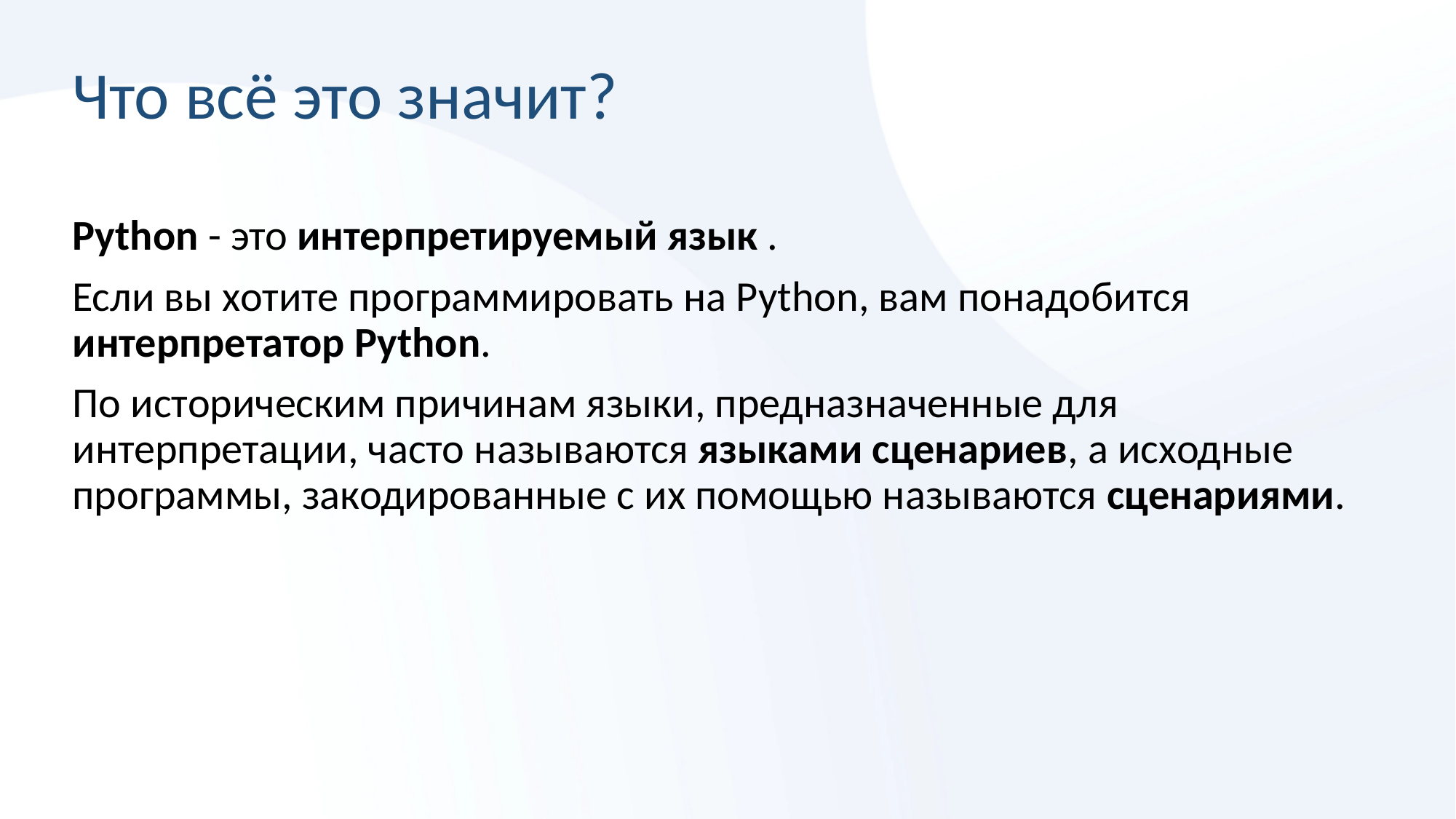

# Что всё это значит?
Python - это интерпретируемый язык .
Если вы хотите программировать на Python, вам понадобится интерпретатор Python.
По историческим причинам языки, предназначенные для интерпретации, часто называются языками сценариев, а исходные программы, закодированные с их помощью называются сценариями.